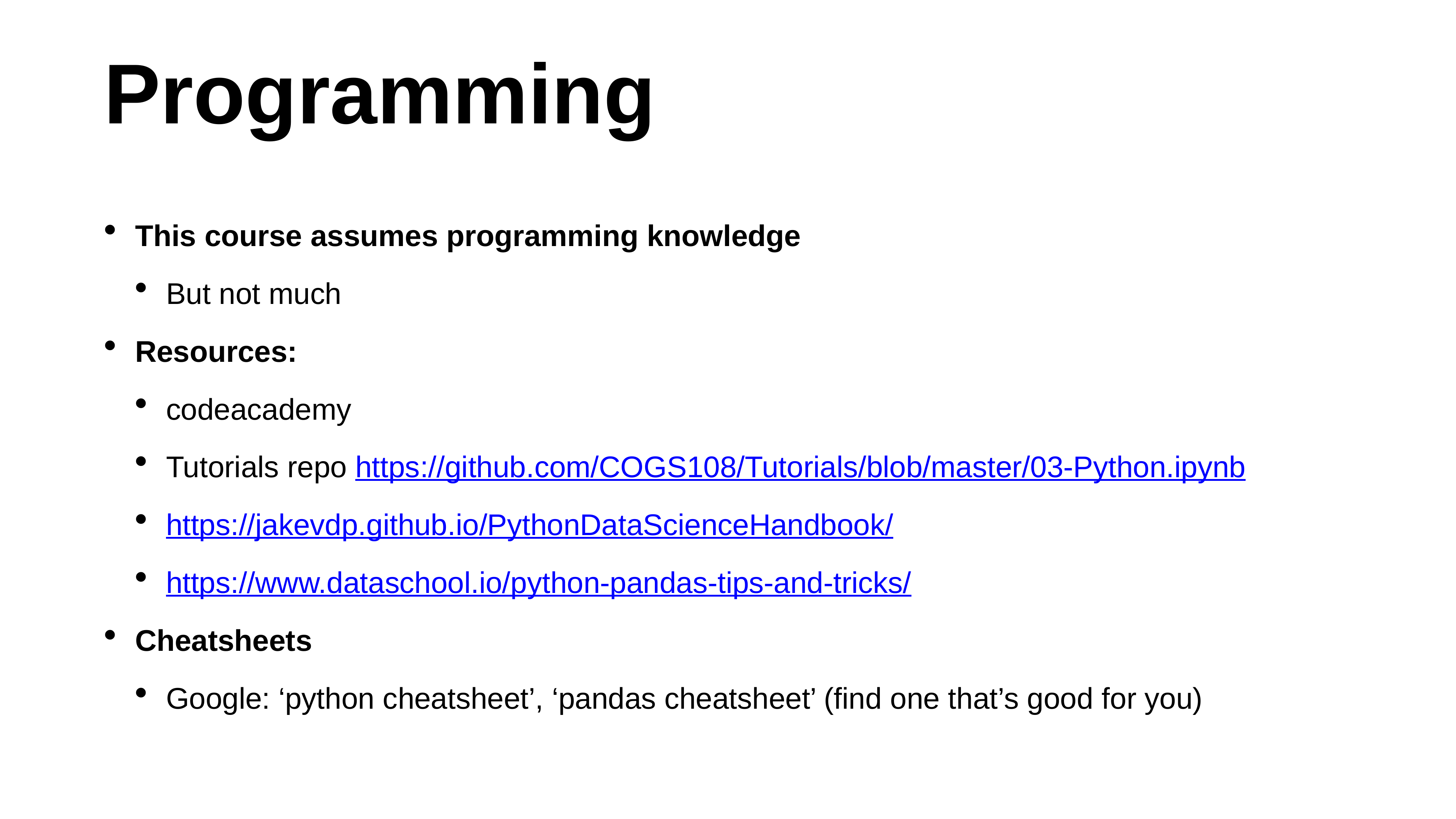

# Programming
This course assumes programming knowledge
But not much
Resources:
codeacademy
Tutorials repo https://github.com/COGS108/Tutorials/blob/master/03-Python.ipynb
https://jakevdp.github.io/PythonDataScienceHandbook/
https://www.dataschool.io/python-pandas-tips-and-tricks/
Cheatsheets
Google: ‘python cheatsheet’, ‘pandas cheatsheet’ (find one that’s good for you)